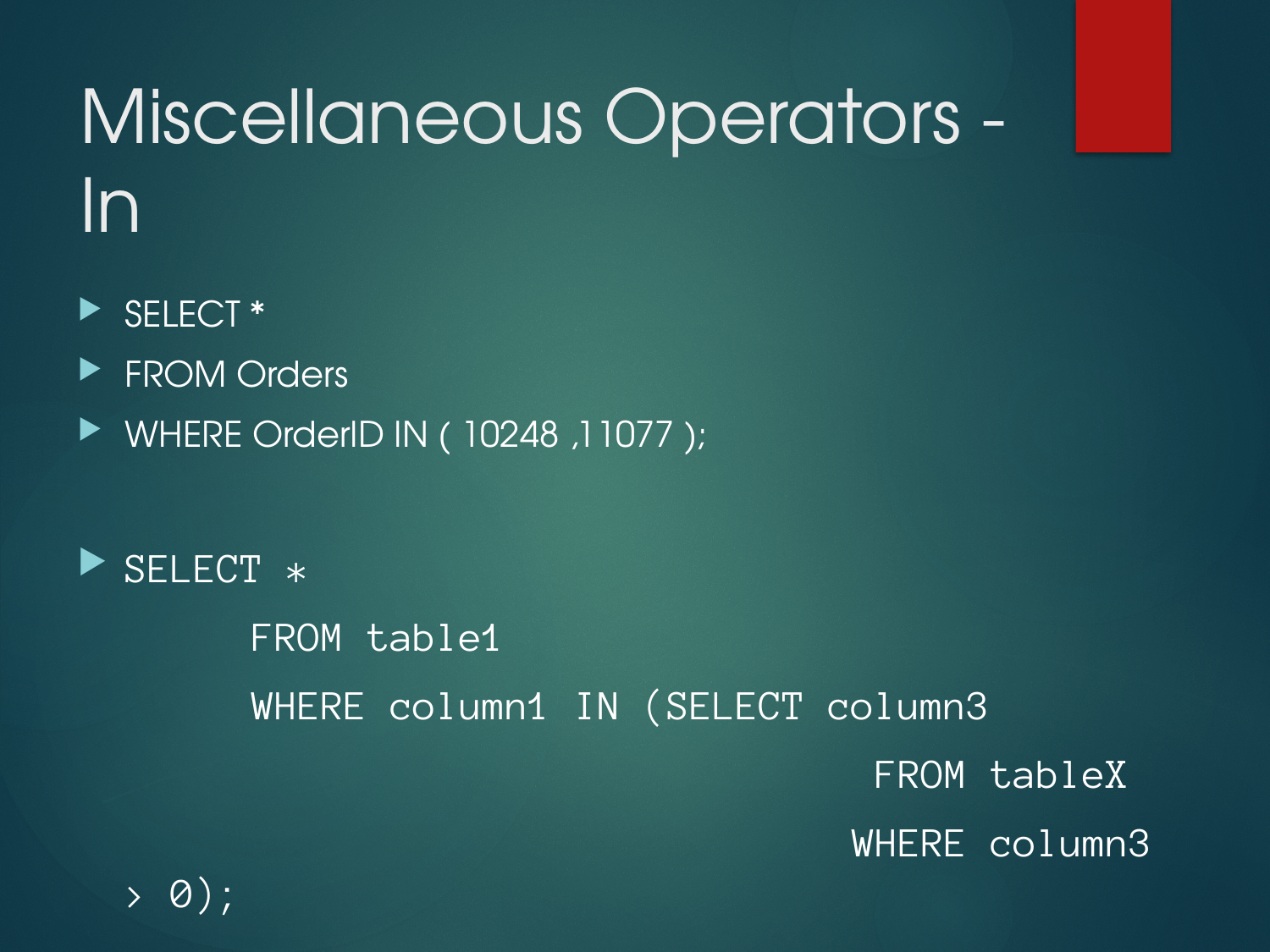

# Miscellaneous Operators - In
SELECT *
FROM Orders
WHERE OrderID IN ( 10248 ,11077 );

SELECT *
		FROM table1
		WHERE column1 IN (SELECT column3
						     FROM tableX
						    WHERE column3 > 0);